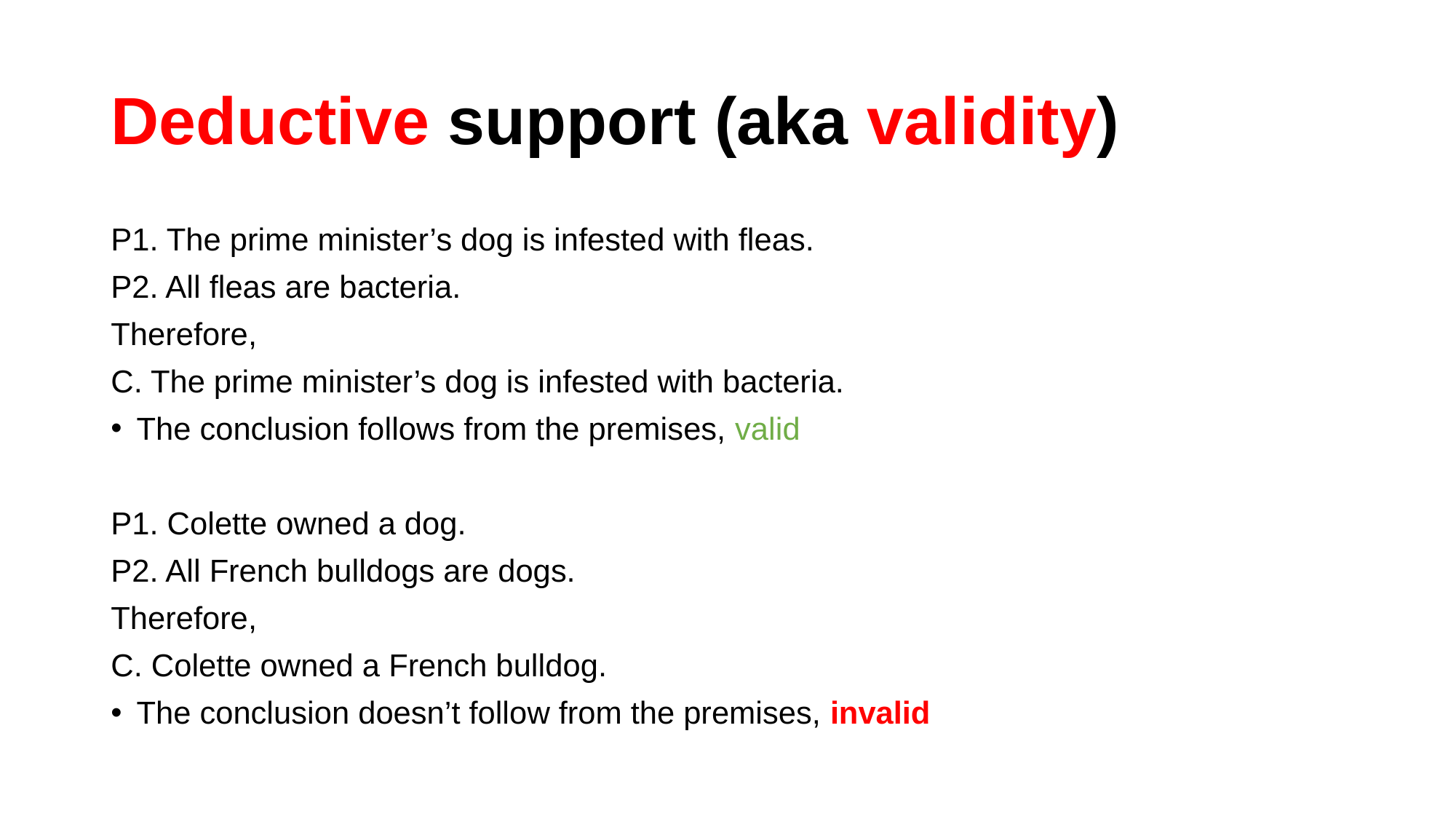

# Deductive support (aka validity)
P1. The prime minister’s dog is infested with fleas.
P2. All fleas are bacteria.
Therefore,
C. The prime minister’s dog is infested with bacteria.
The conclusion follows from the premises, valid

P1. Colette owned a dog.
P2. All French bulldogs are dogs.
Therefore,
C. Colette owned a French bulldog.
The conclusion doesn’t follow from the premises, invalid